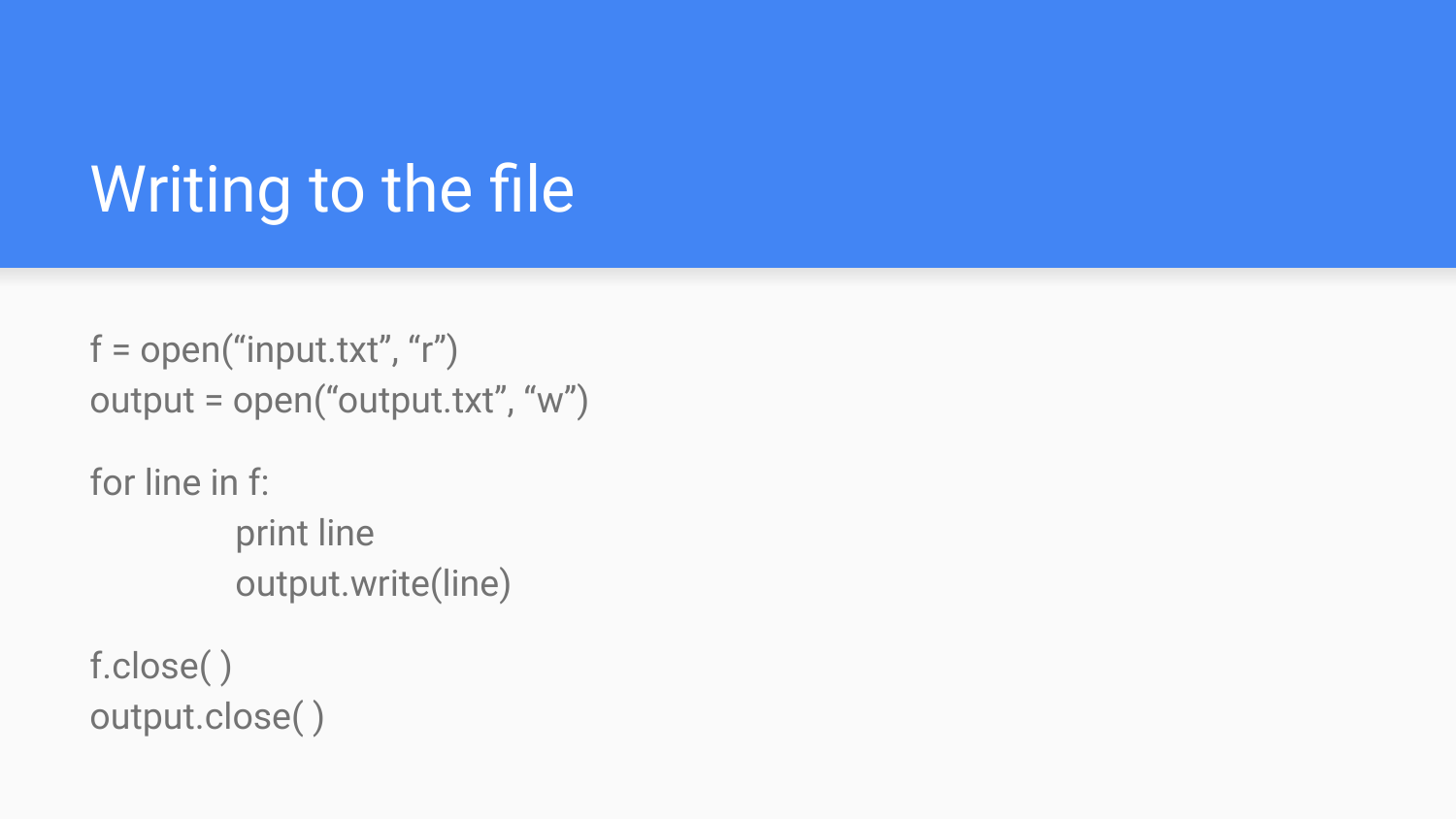

# Writing to the file
f = open(“input.txt”, “r”)
output = open(“output.txt”, “w”)
for line in f:
	print line
	output.write(line)
f.close( )
output.close( )